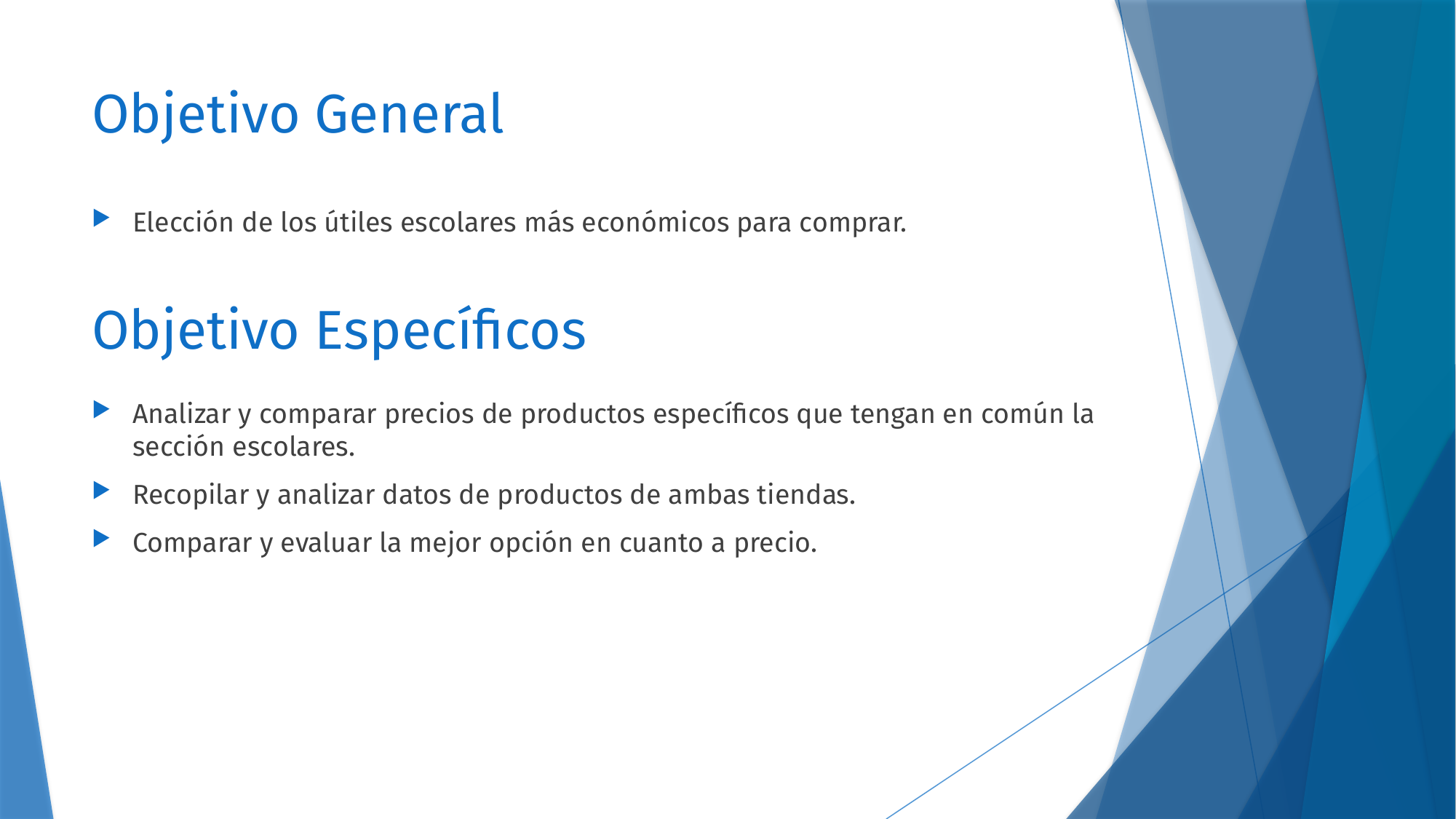

# Objetivo General
Elección de los útiles escolares más económicos para comprar.

Analizar y comparar precios de productos específicos que tengan en común la sección escolares.
Recopilar y analizar datos de productos de ambas tiendas.
Comparar y evaluar la mejor opción en cuanto a precio.
Objetivo Específicos